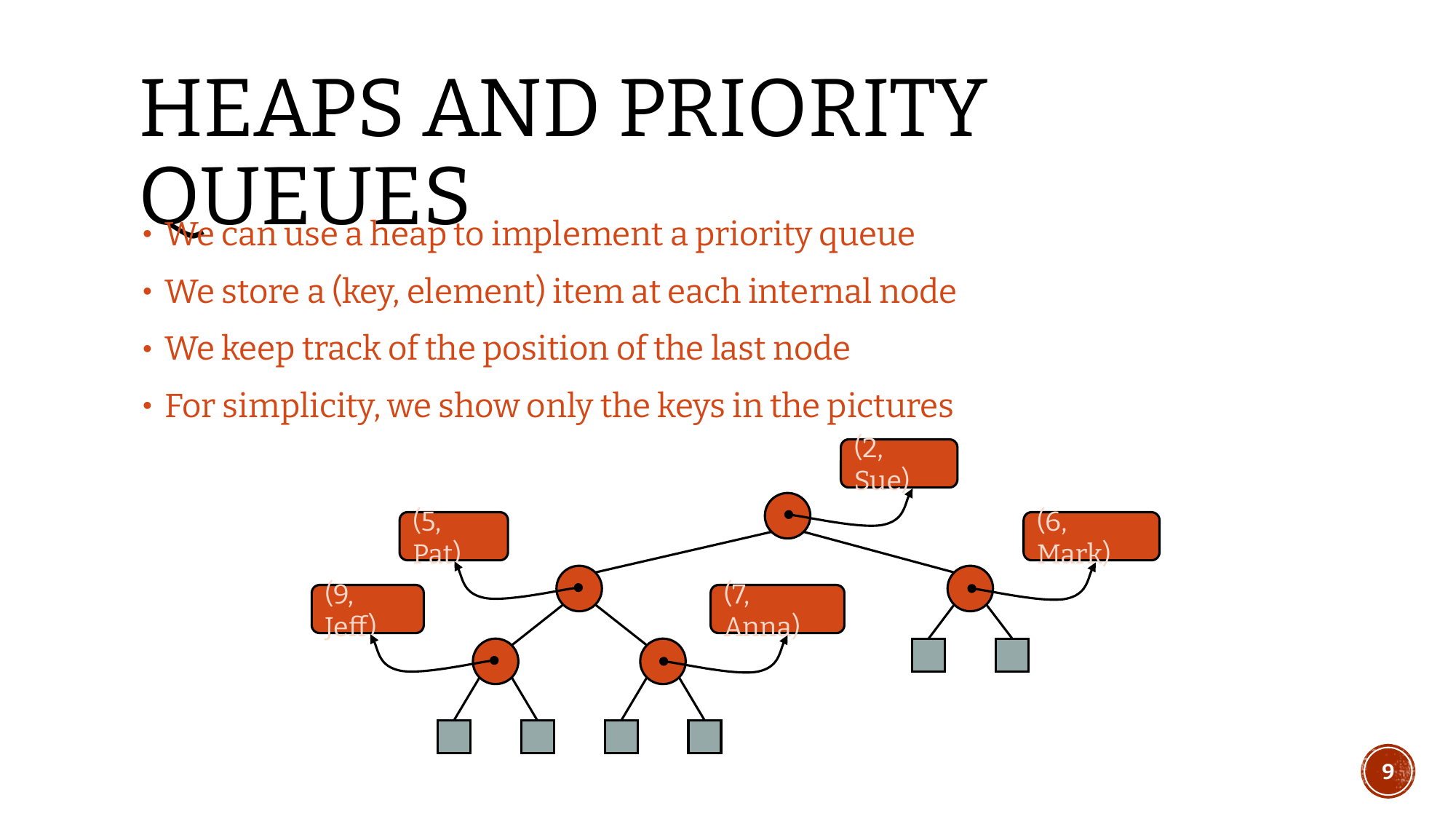

# Heaps and Priority Queues
We can use a heap to implement a priority queue
We store a (key, element) item at each internal node
We keep track of the position of the last node
For simplicity, we show only the keys in the pictures
(2, Sue)

(5, Pat)
(6, Mark)

(9, Jeff)
(7, Anna)

9